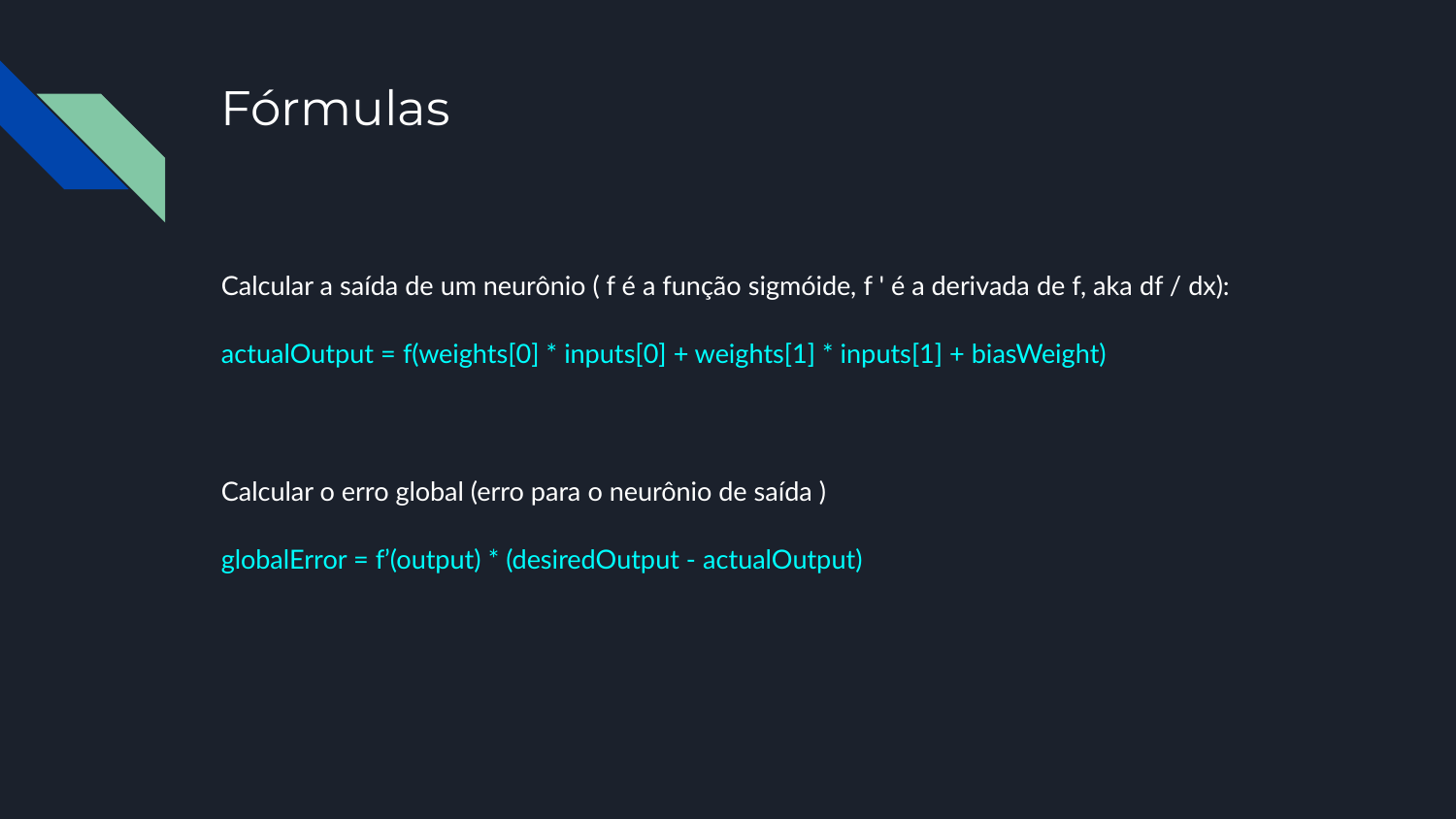

# Fórmulas
Calcular a saída de um neurônio ( f é a função sigmóide, f ' é a derivada de f, aka df / dx):
actualOutput = f(weights[0] * inputs[0] + weights[1] * inputs[1] + biasWeight)

Calcular o erro global (erro para o neurônio de saída )
globalError = f’(output) * (desiredOutput - actualOutput)